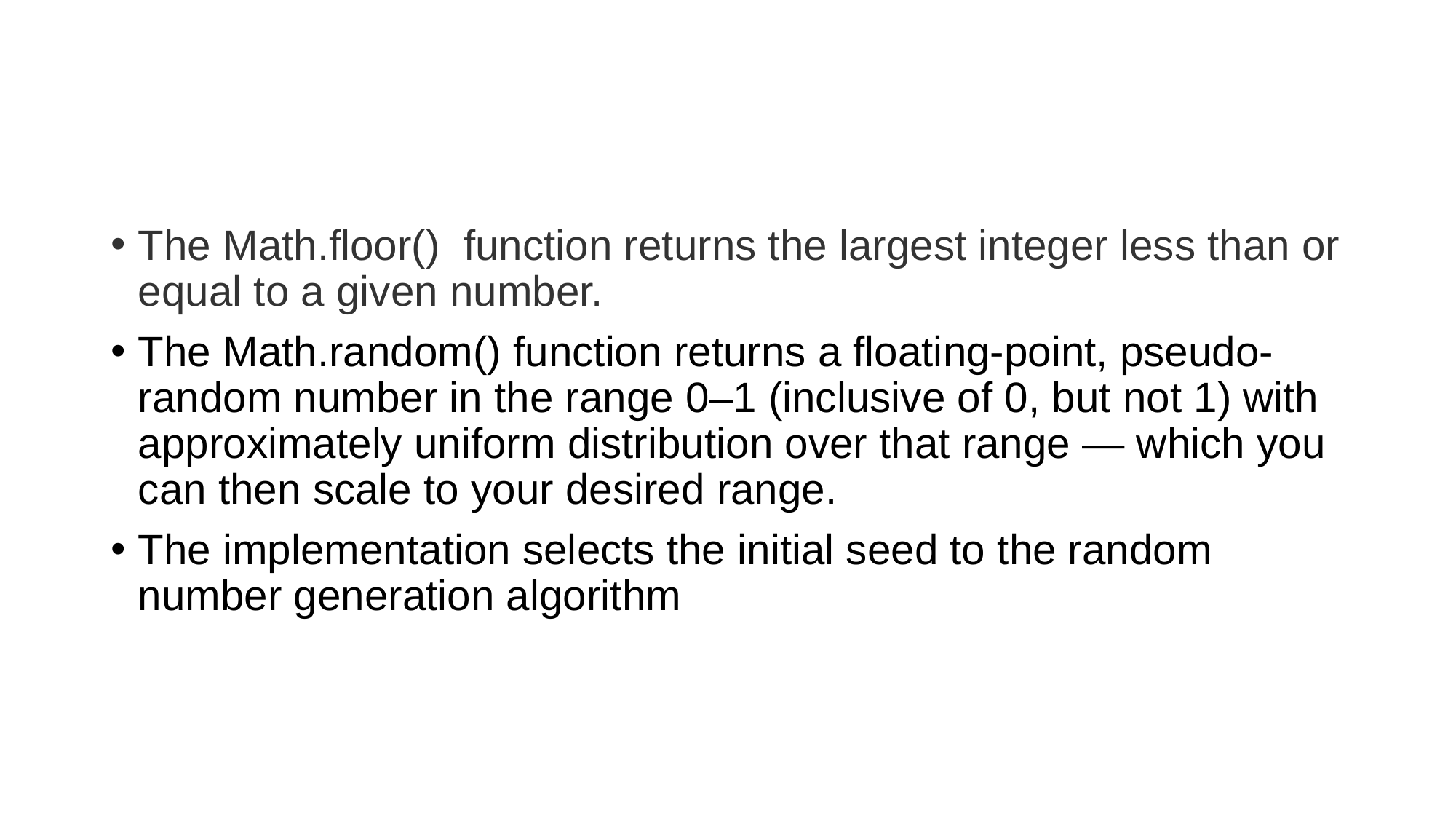

#
The Math.floor()  function returns the largest integer less than or equal to a given number.
The Math.random() function returns a floating-point, pseudo-random number in the range 0–1 (inclusive of 0, but not 1) with approximately uniform distribution over that range — which you can then scale to your desired range.
The implementation selects the initial seed to the random number generation algorithm